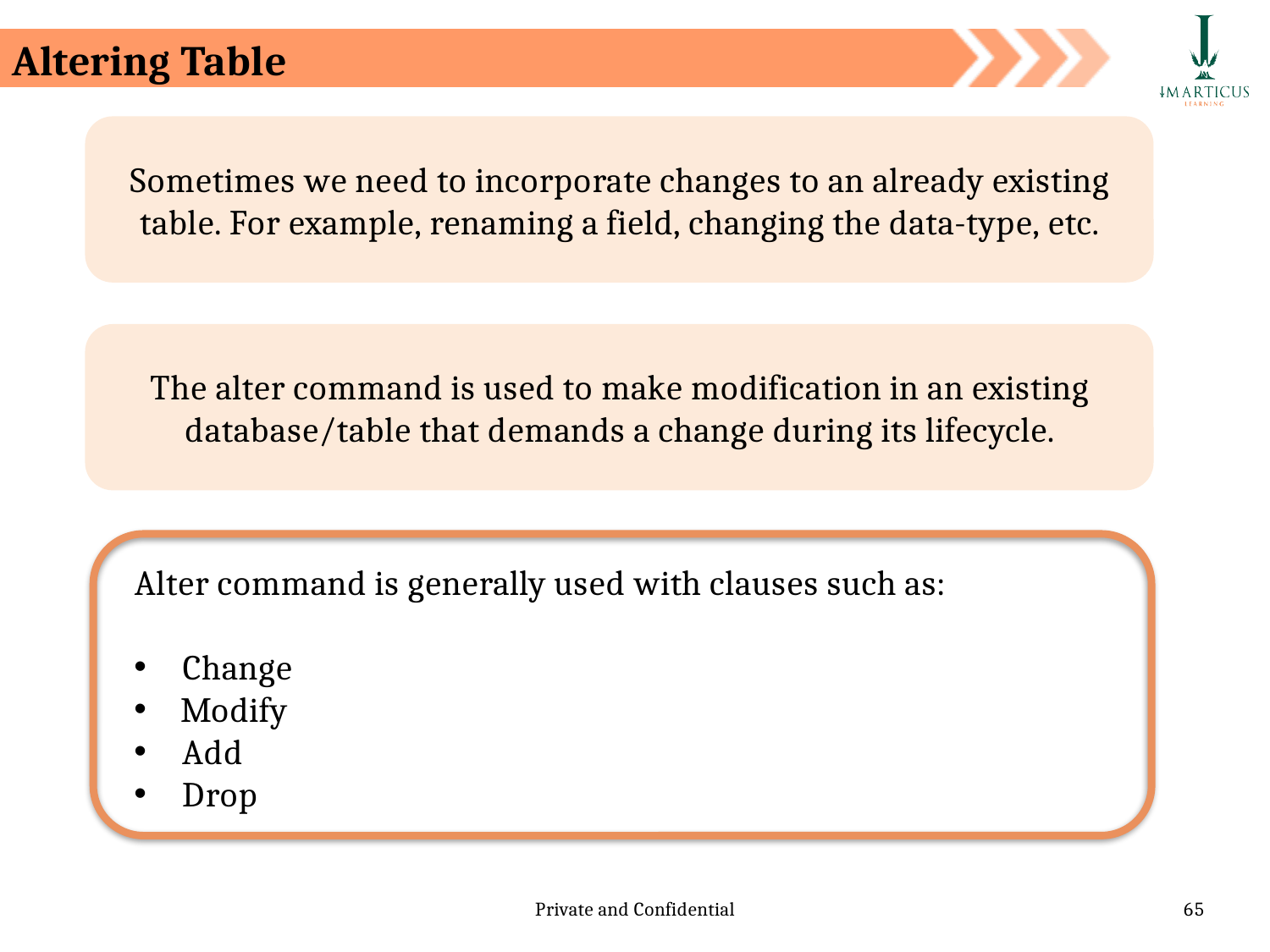

Altering Table
Sometimes we need to incorporate changes to an already existing table. For example, renaming a field, changing the data-type, etc.
The alter command is used to make modification in an existing database/table that demands a change during its lifecycle.

Alter command is generally used with clauses such as:

Change
Modify
Add
Drop